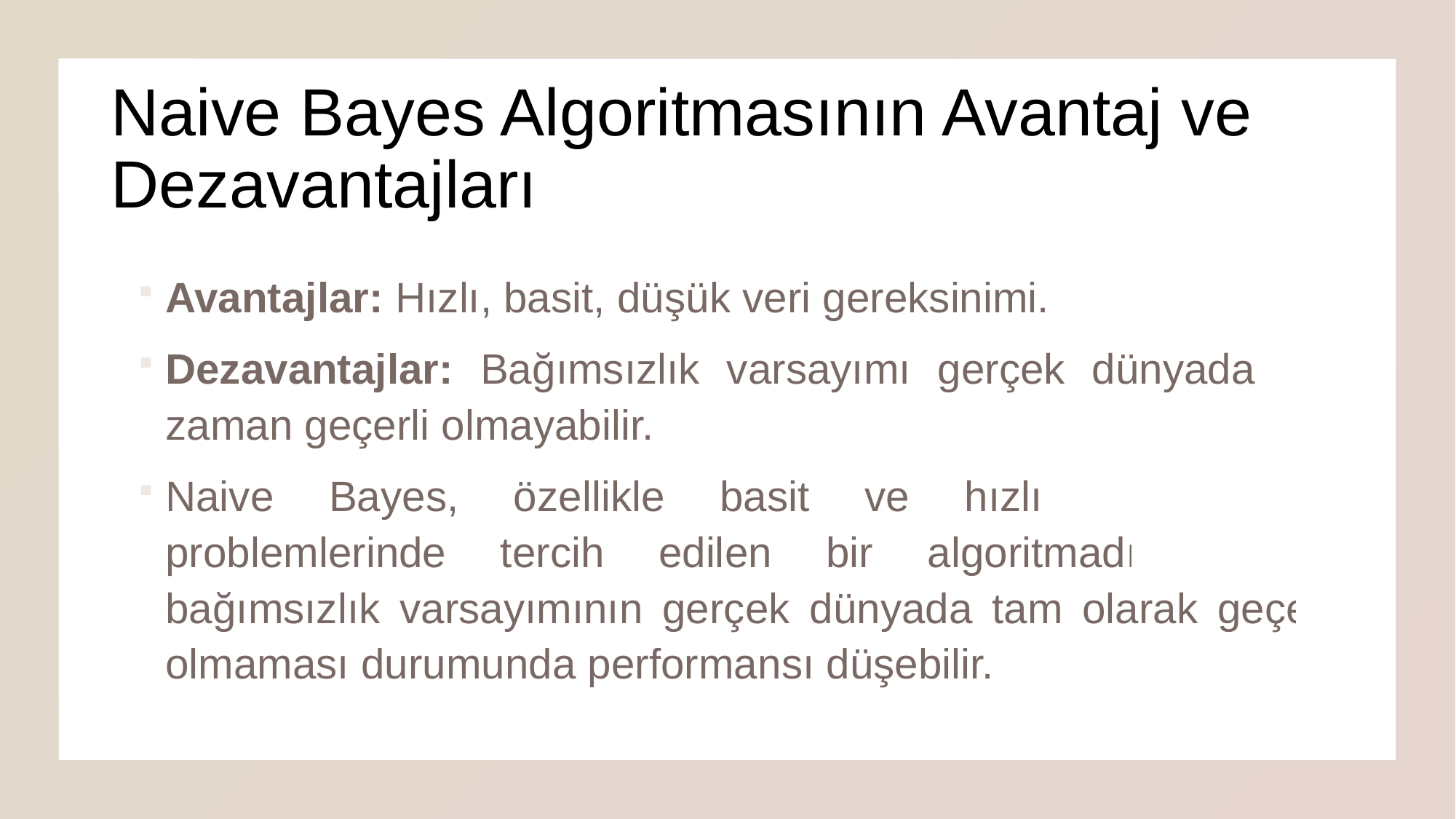

# Naive Bayes Algoritmasının Avantaj ve Dezavantajları
Avantajlar: Hızlı, basit, düşük veri gereksinimi.
Dezavantajlar: Bağımsızlık varsayımı gerçek dünyada her zaman geçerli olmayabilir.
Naive Bayes, özellikle basit ve hızlı sınıflandırma problemlerinde tercih edilen bir algoritmadır. Ancak, bağımsızlık varsayımının gerçek dünyada tam olarak geçerli olmaması durumunda performansı düşebilir.